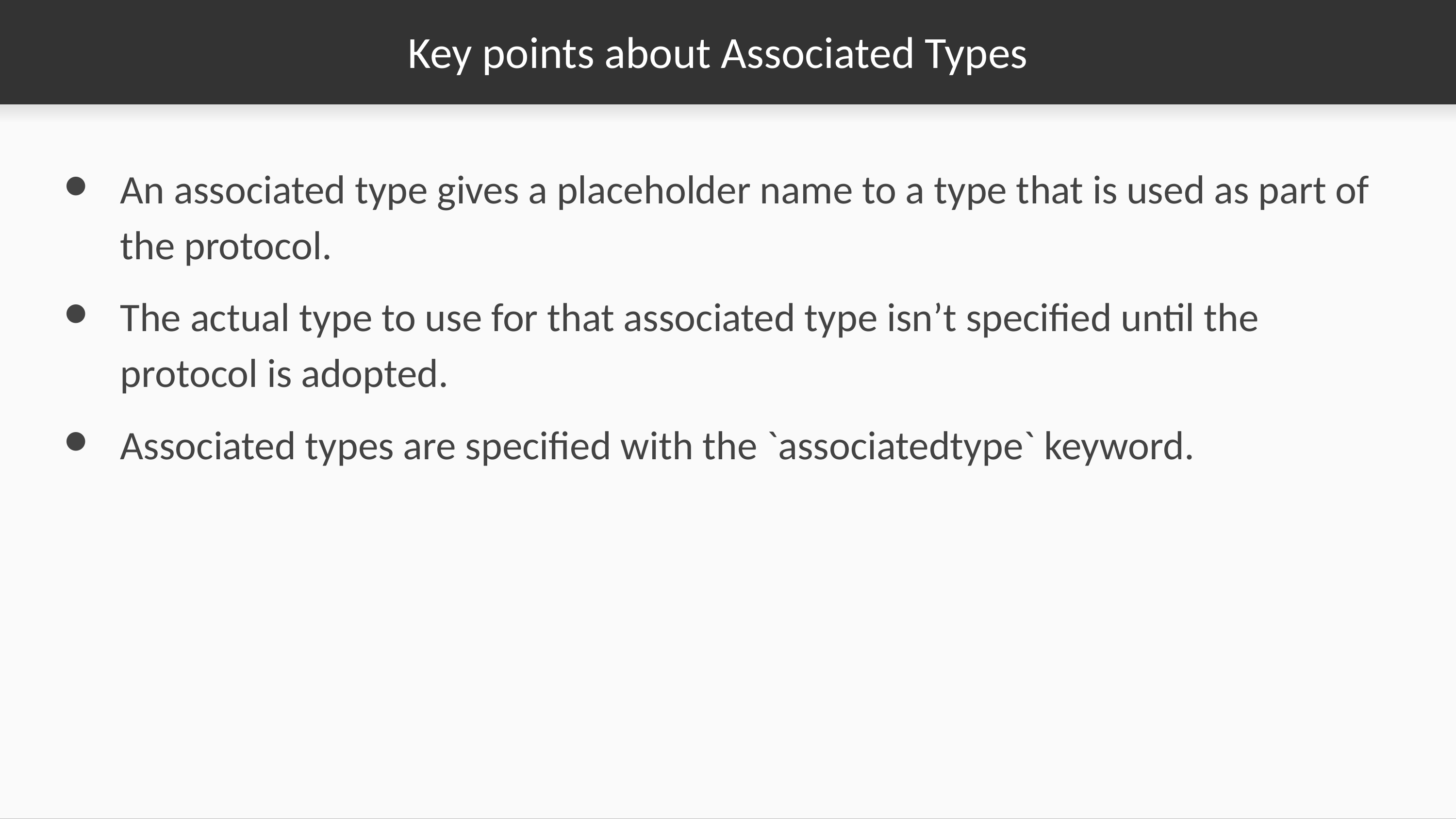

# Key points about Associated Types
An associated type gives a placeholder name to a type that is used as part of the protocol.
The actual type to use for that associated type isn’t specified until the protocol is adopted.
Associated types are specified with the `associatedtype` keyword.